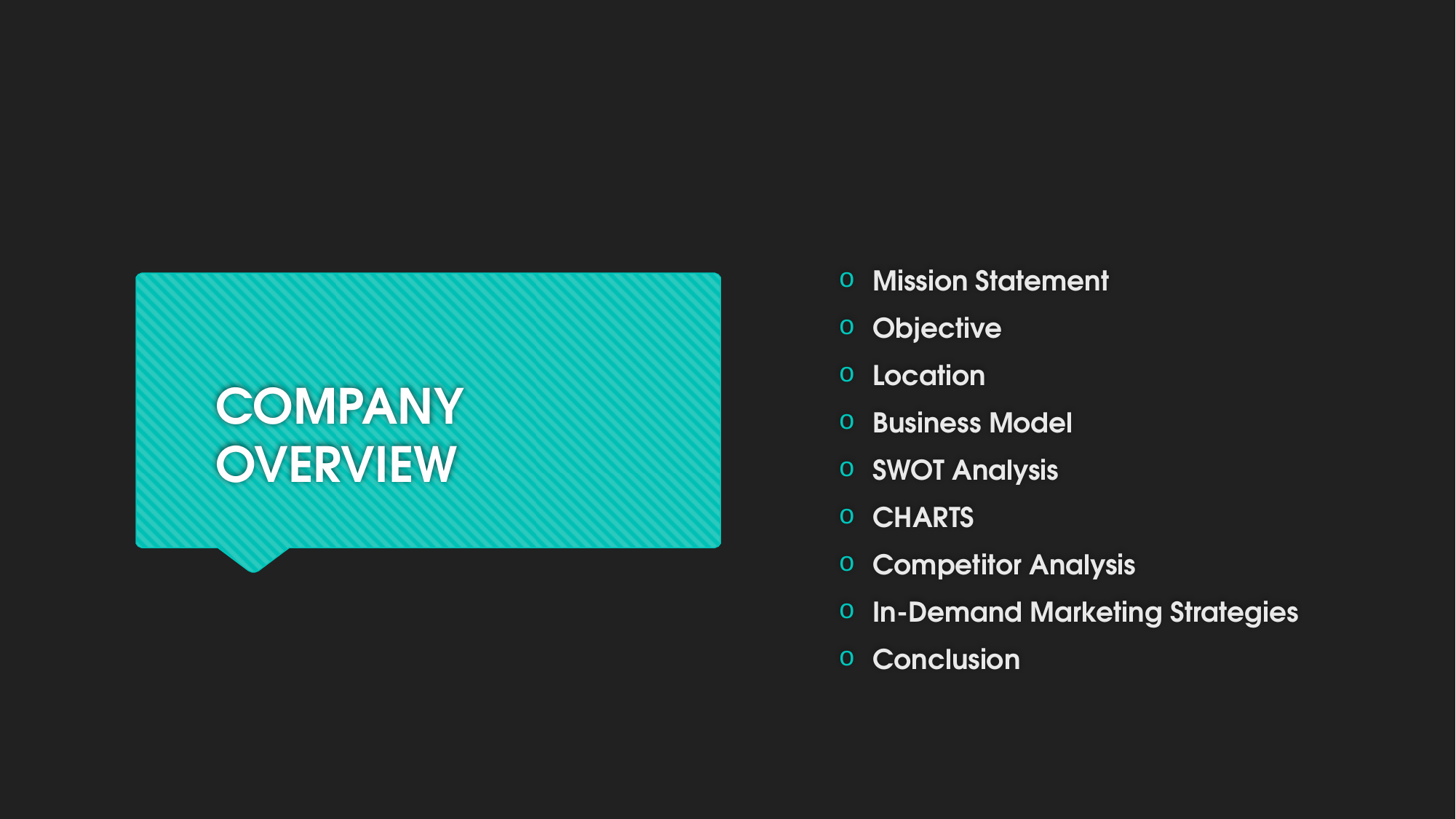

# COMPANY OVERVIEW
Mission Statement
Objective
Location
Business Model
SWOT Analysis
CHARTS
Competitor Analysis
In-Demand Marketing Strategies
Conclusion